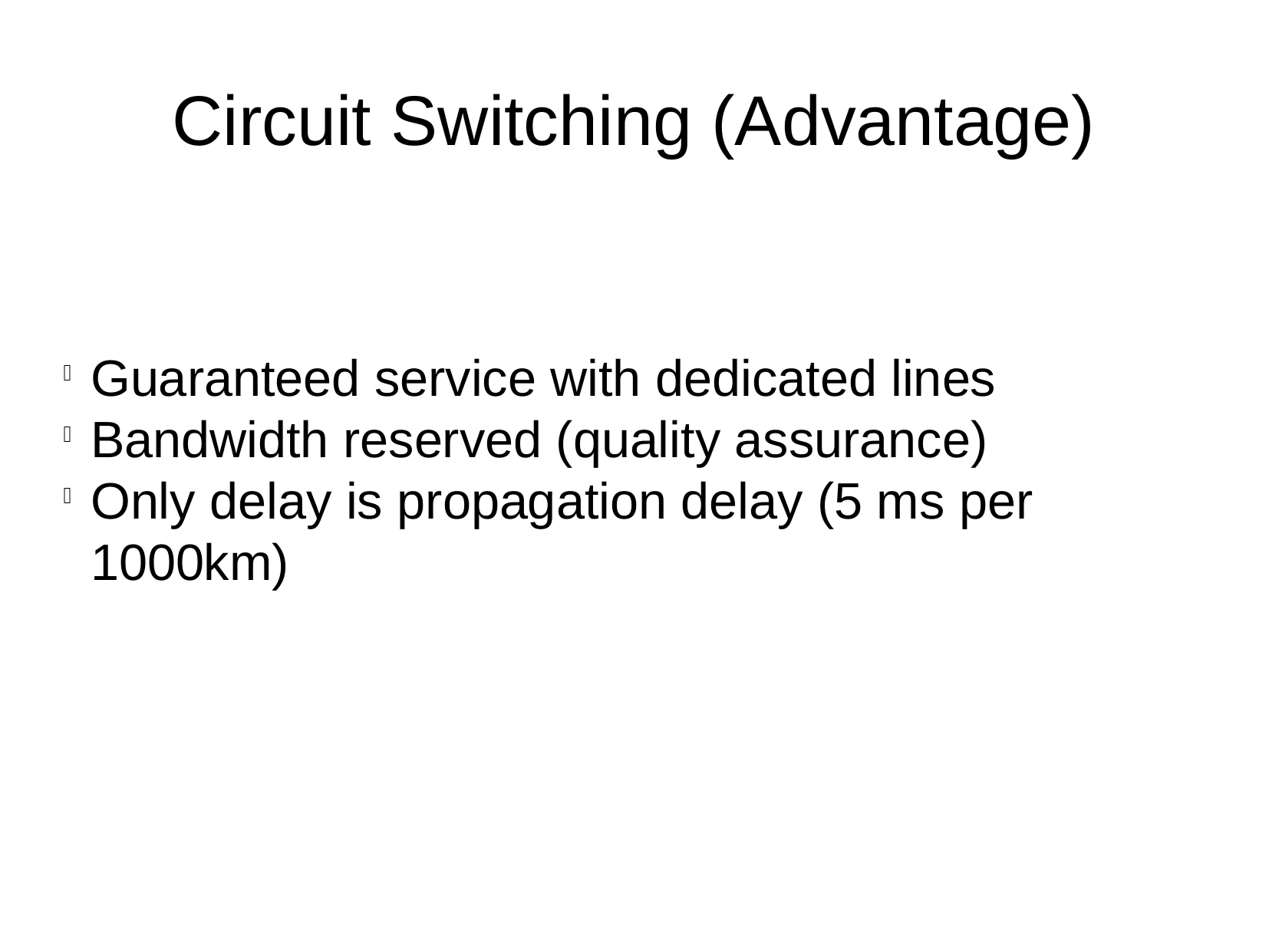

Circuit Switching (Advantage)
Guaranteed service with dedicated lines
Bandwidth reserved (quality assurance)
Only delay is propagation delay (5 ms per 1000km)